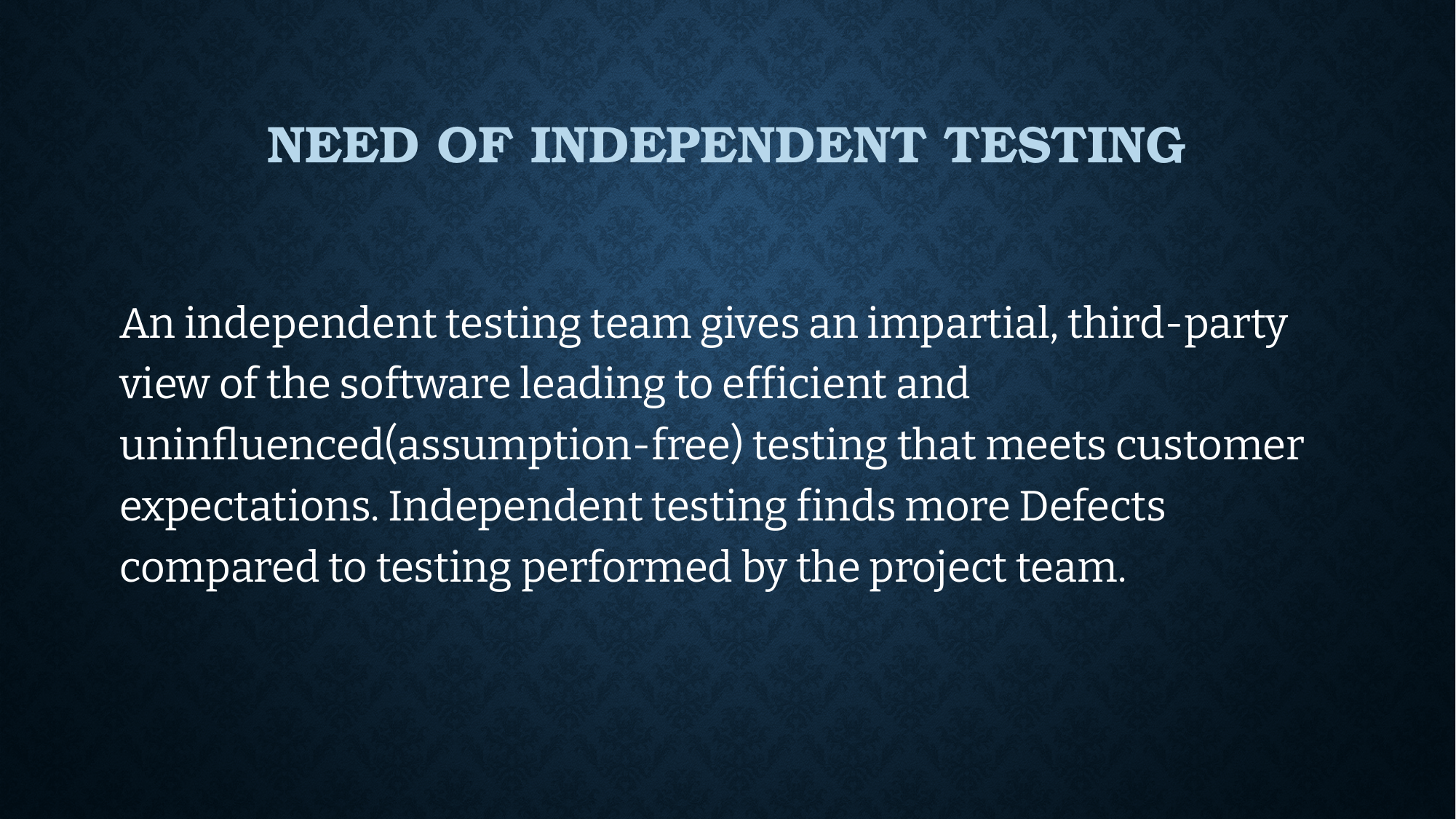

# Need of independent testing
An independent testing team gives an impartial, third-party view of the software leading to efficient and uninfluenced(assumption-free) testing that meets customer expectations. Independent testing finds more Defects compared to testing performed by the project team.